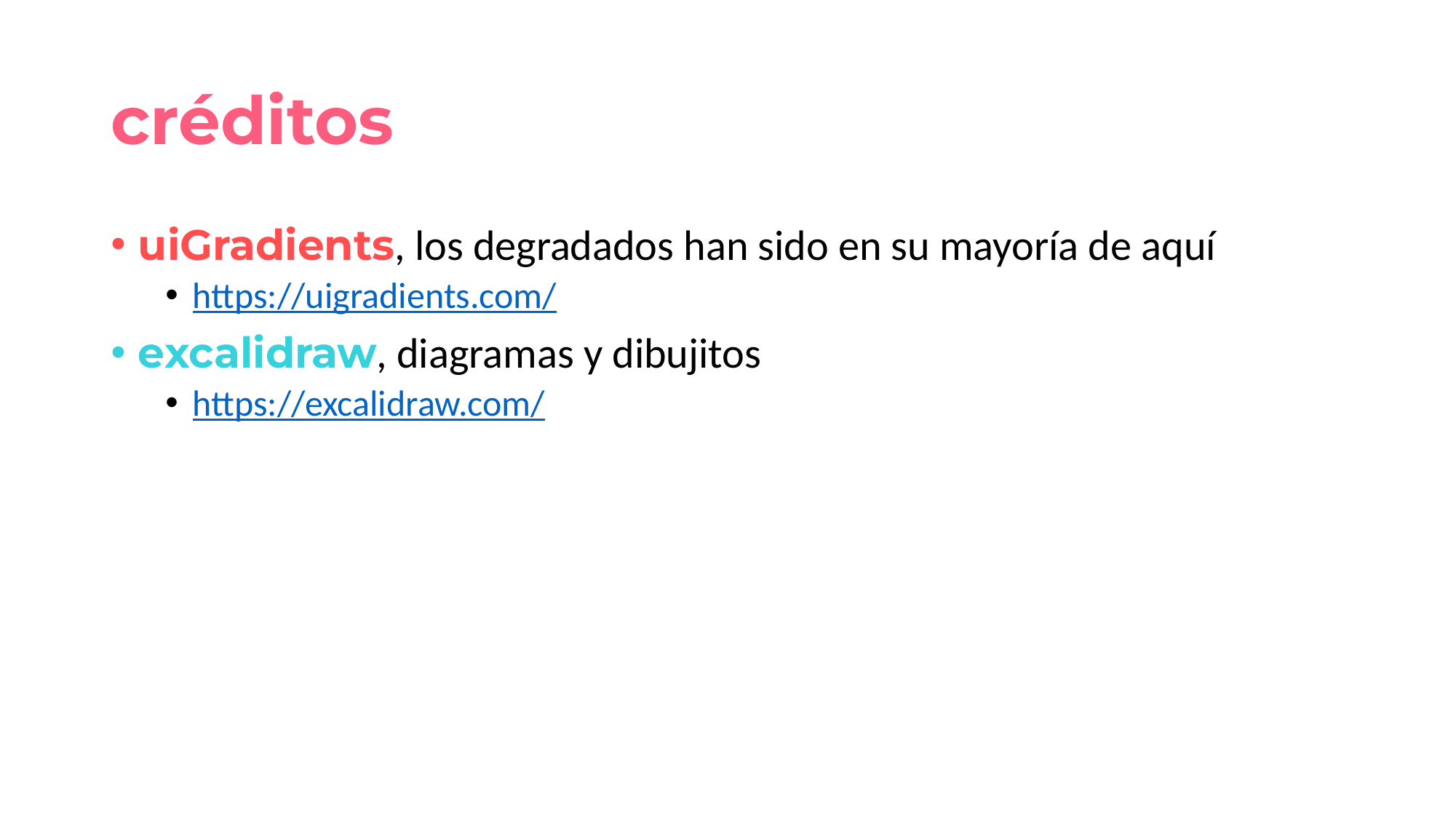

# créditos
uiGradients, los degradados han sido en su mayoría de aquí
https://uigradients.com/
excalidraw, diagramas y dibujitos
https://excalidraw.com/